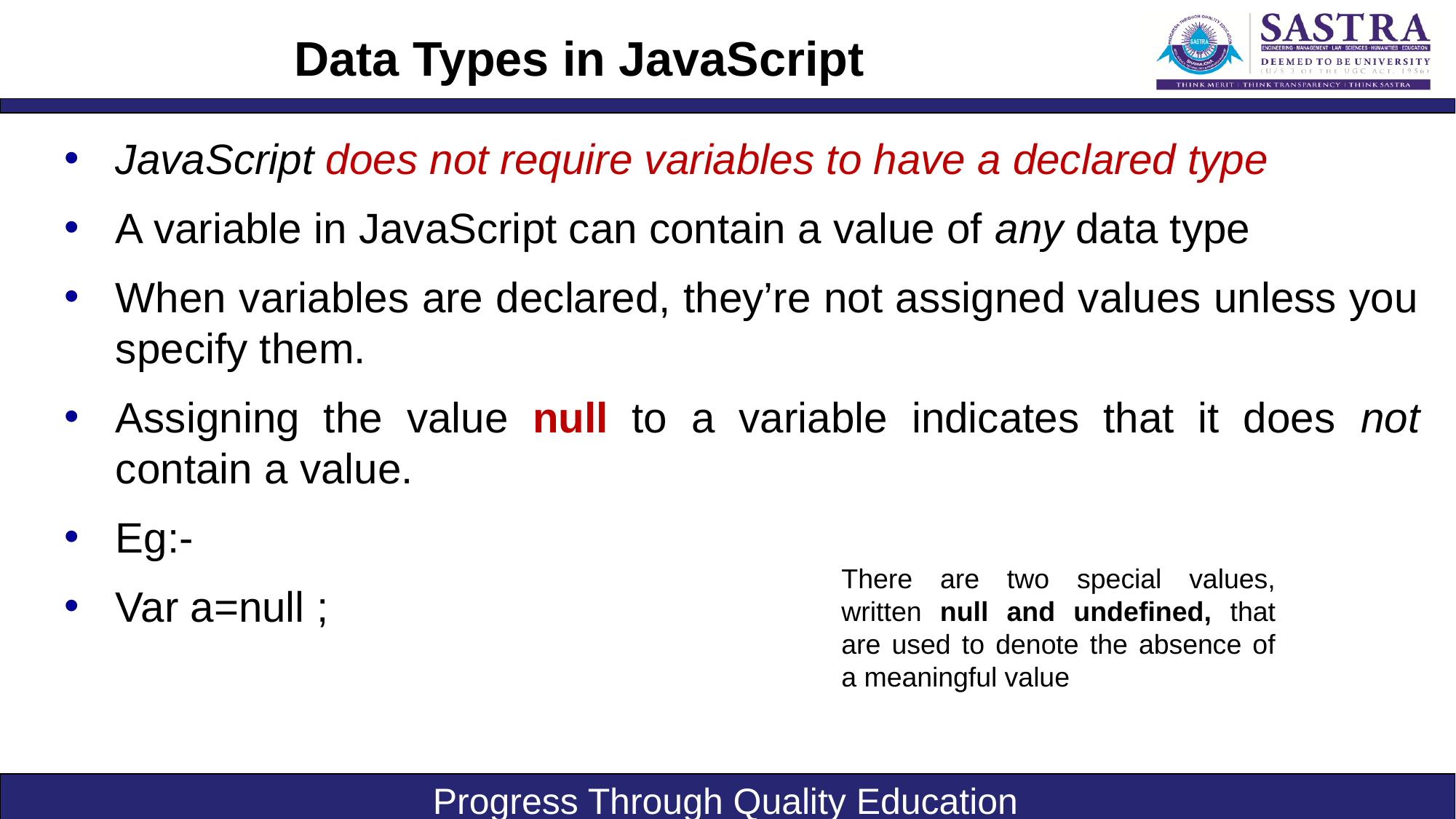

# Data Types in JavaScript
JavaScript does not require variables to have a declared type
A variable in JavaScript can contain a value of any data type
When variables are declared, they’re not assigned values unless you specify them.
Assigning the value null to a variable indicates that it does not contain a value.
Eg:-
Var a=null ;
There are two special values, written null and undefined, that are used to denote the absence of a meaningful value